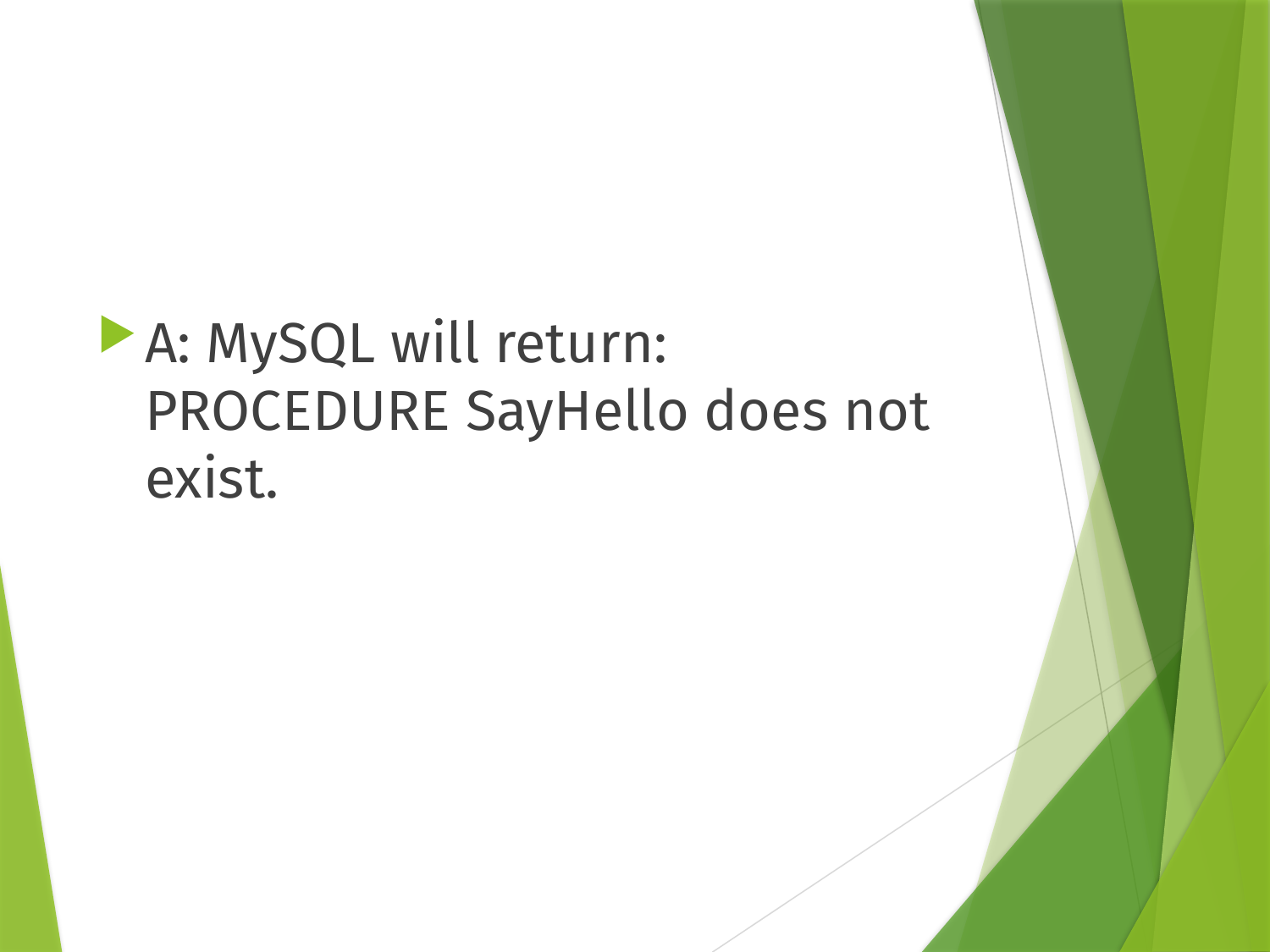

A: MySQL will return: PROCEDURE SayHello does not exist.